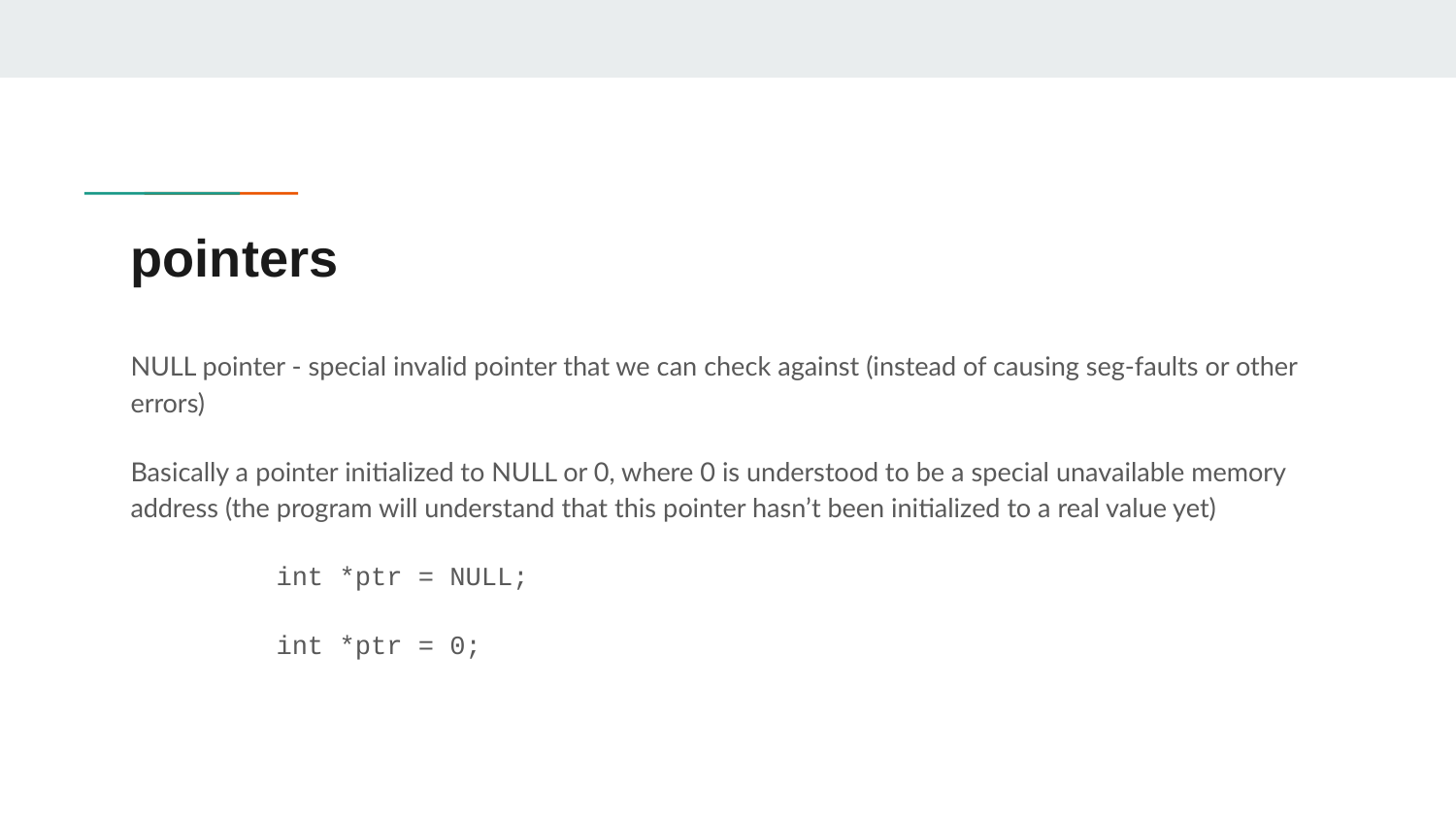

# pointers
NULL pointer - special invalid pointer that we can check against (instead of causing seg-faults or other errors)
Basically a pointer initialized to NULL or 0, where 0 is understood to be a special unavailable memory address (the program will understand that this pointer hasn’t been initialized to a real value yet)
	int *ptr = NULL;
	int *ptr = 0;